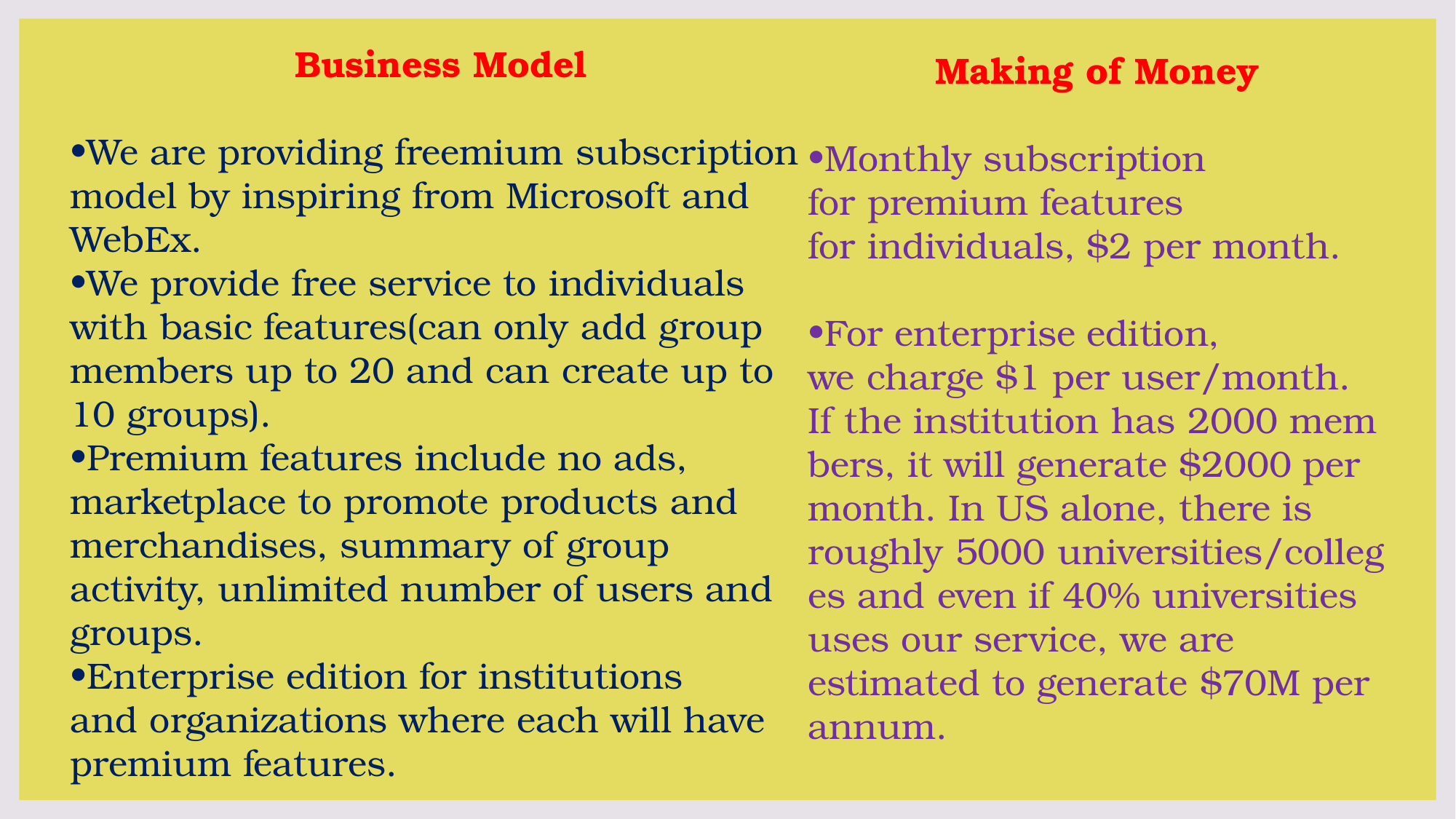

Business Model

•We are providing freemium subscription model by inspiring from Microsoft and WebEx.
•We provide free service to individuals with basic features(can only add group members up to 20 and can create up to 10 groups).
•Premium features include no ads, marketplace to promote products and
merchandises, summary of group activity, unlimited number of users and groups.
•Enterprise edition for institutions and organizations where each will have  premium features.
Making of Money

•Monthly subscription for premium features for individuals, $2 per month.

•For enterprise edition, we charge $1 per user/month.
If the institution has 2000 members, it will generate $2000 per month. In US alone, there is roughly 5000 universities/colleges and even if 40% universities uses our service, we are estimated to generate $70M per annum.